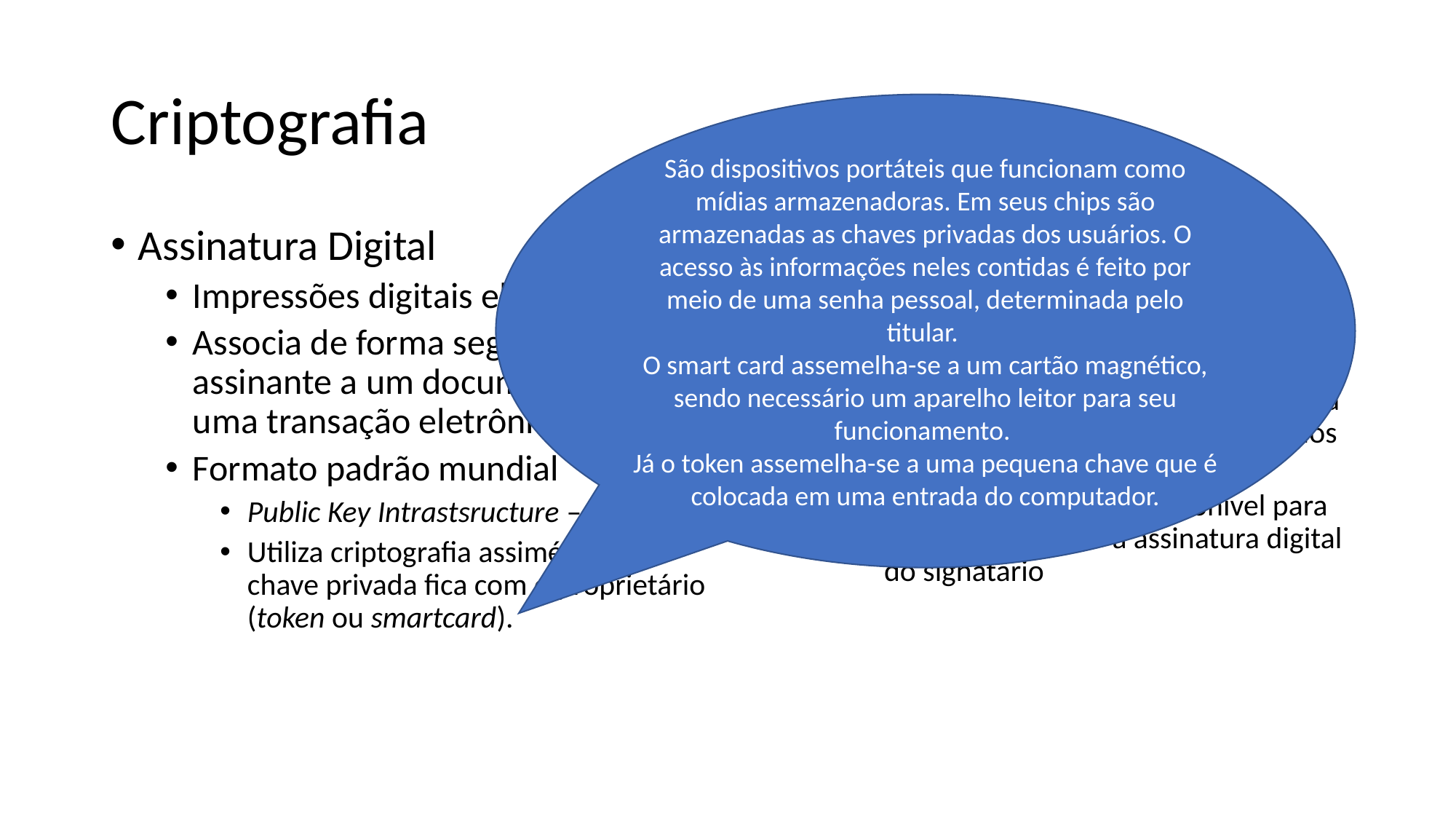

# Criptografia
São dispositivos portáteis que funcionam como mídias armazenadoras. Em seus chips são armazenadas as chaves privadas dos usuários. O acesso às informações neles contidas é feito por meio de uma senha pessoal, determinada pelo titular.
O smart card assemelha-se a um cartão magnético, sendo necessário um aparelho leitor para seu funcionamento.
Já o token assemelha-se a uma pequena chave que é colocada em uma entrada do computador.
Assinatura Digital
Impressões digitais eletrônicas
Associa de forma segura um assinante a um documento em uma transação eletrônica.
Formato padrão mundial
Public Key Intrastsructure – PKI
Utiliza criptografia assimétrica – a chave privada fica com o proprietário (token ou smartcard).
Geração de chaves
Usuário precisa do par de chaves
Realizado pelas autoridades certificadoras do ICP-Brasil
A chave privada não é compartilhada e é usada por documentos assinados pelo usuário
A chave pública está disponível para todos para validar a assinatura digital do signatário